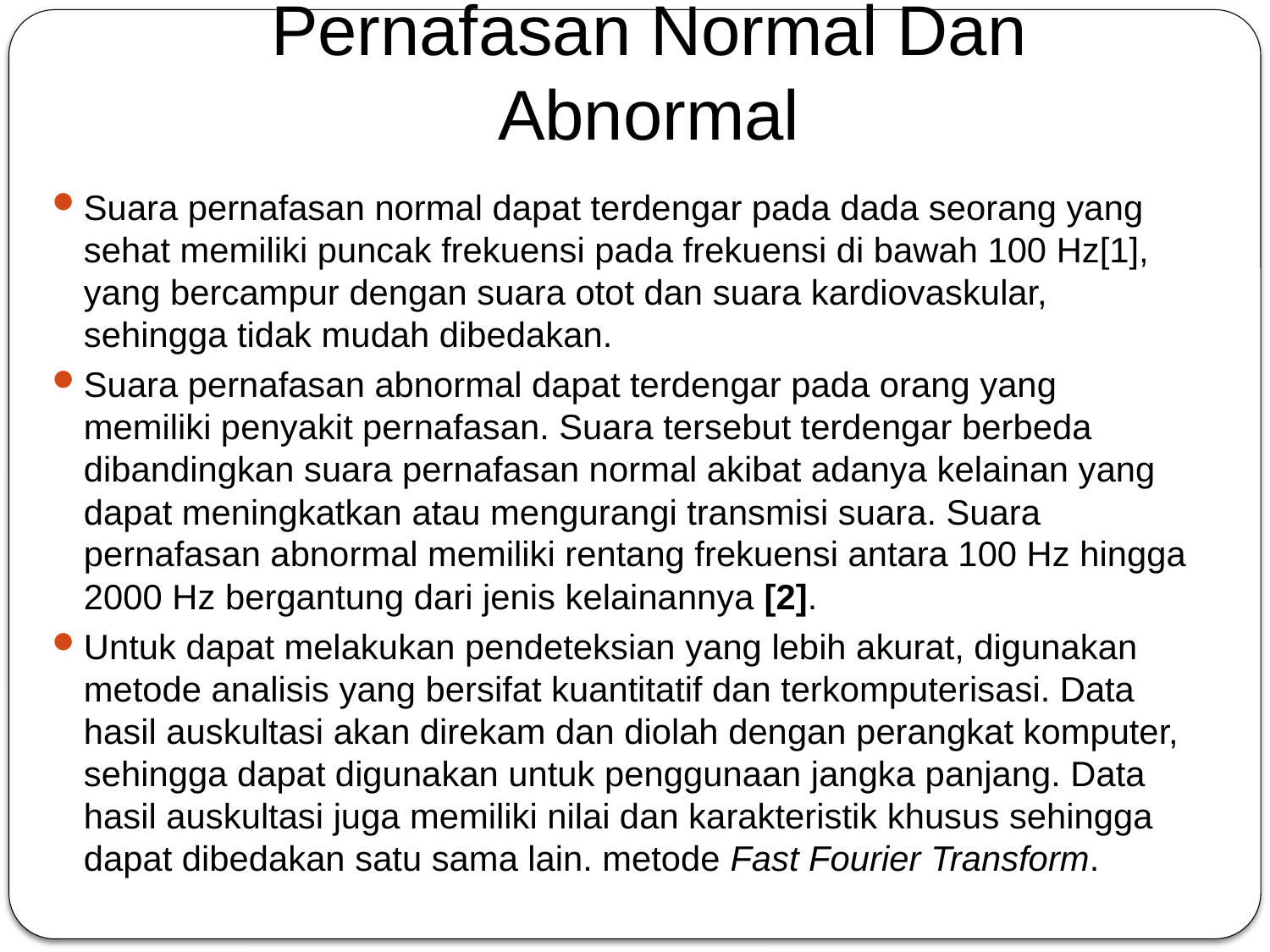

# Pernafasan Normal Dan Abnormal
Suara pernafasan normal dapat terdengar pada dada seorang yang sehat memiliki puncak frekuensi pada frekuensi di bawah 100 Hz[1], yang bercampur dengan suara otot dan suara kardiovaskular, sehingga tidak mudah dibedakan.
Suara pernafasan abnormal dapat terdengar pada orang yang memiliki penyakit pernafasan. Suara tersebut terdengar berbeda dibandingkan suara pernafasan normal akibat adanya kelainan yang dapat meningkatkan atau mengurangi transmisi suara. Suara pernafasan abnormal memiliki rentang frekuensi antara 100 Hz hingga 2000 Hz bergantung dari jenis kelainannya [2].
Untuk dapat melakukan pendeteksian yang lebih akurat, digunakan metode analisis yang bersifat kuantitatif dan terkomputerisasi. Data hasil auskultasi akan direkam dan diolah dengan perangkat komputer, sehingga dapat digunakan untuk penggunaan jangka panjang. Data hasil auskultasi juga memiliki nilai dan karakteristik khusus sehingga dapat dibedakan satu sama lain. metode Fast Fourier Transform.